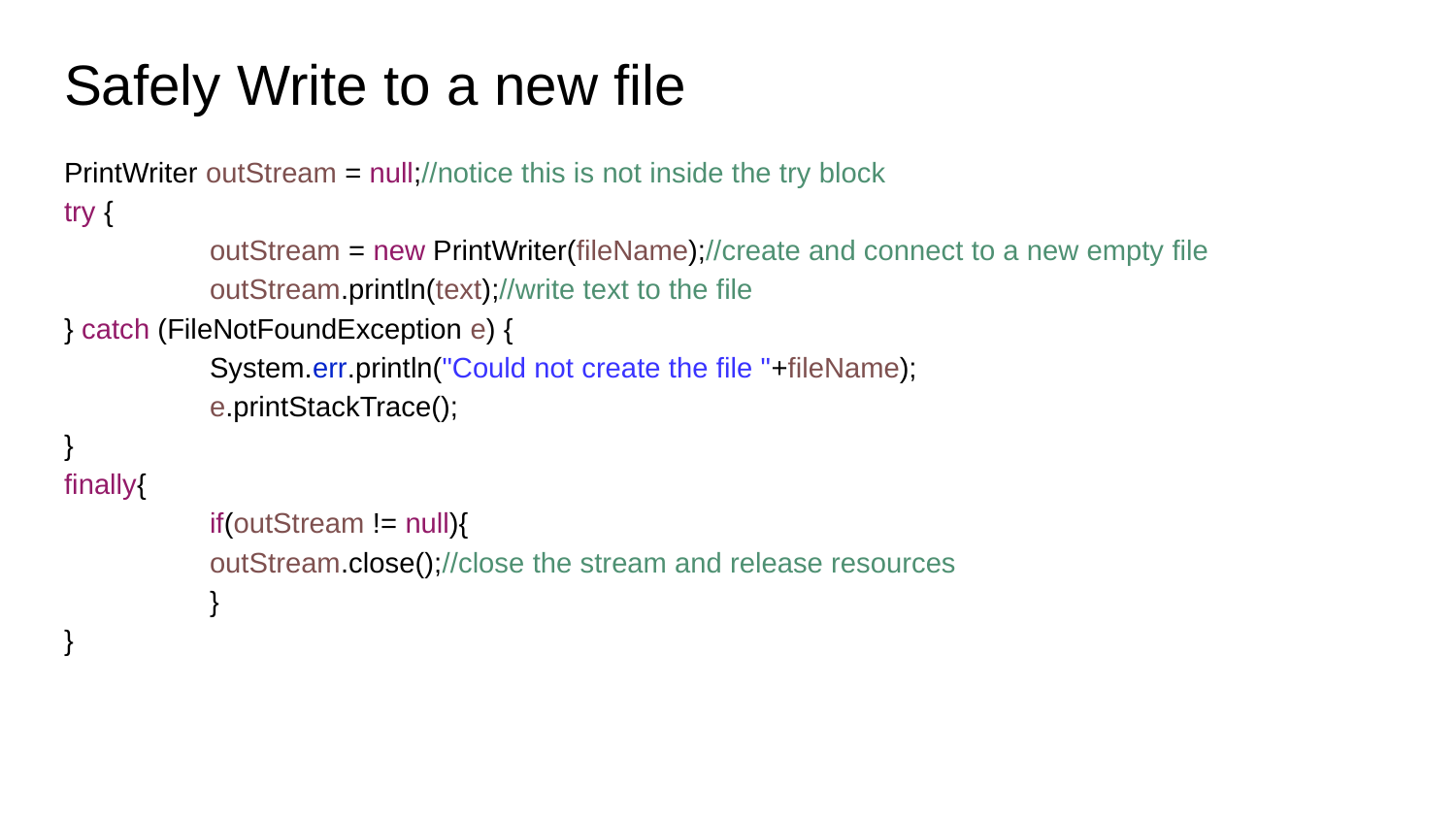

# Safely Write to a new file
PrintWriter outStream = null;//notice this is not inside the try block
try {
	outStream = new PrintWriter(fileName);//create and connect to a new empty file
	outStream.println(text);//write text to the file
} catch (FileNotFoundException e) {
	System.err.println("Could not create the file "+fileName);
	e.printStackTrace();
}
finally{
	if(outStream != null){
	outStream.close();//close the stream and release resources
	}
}